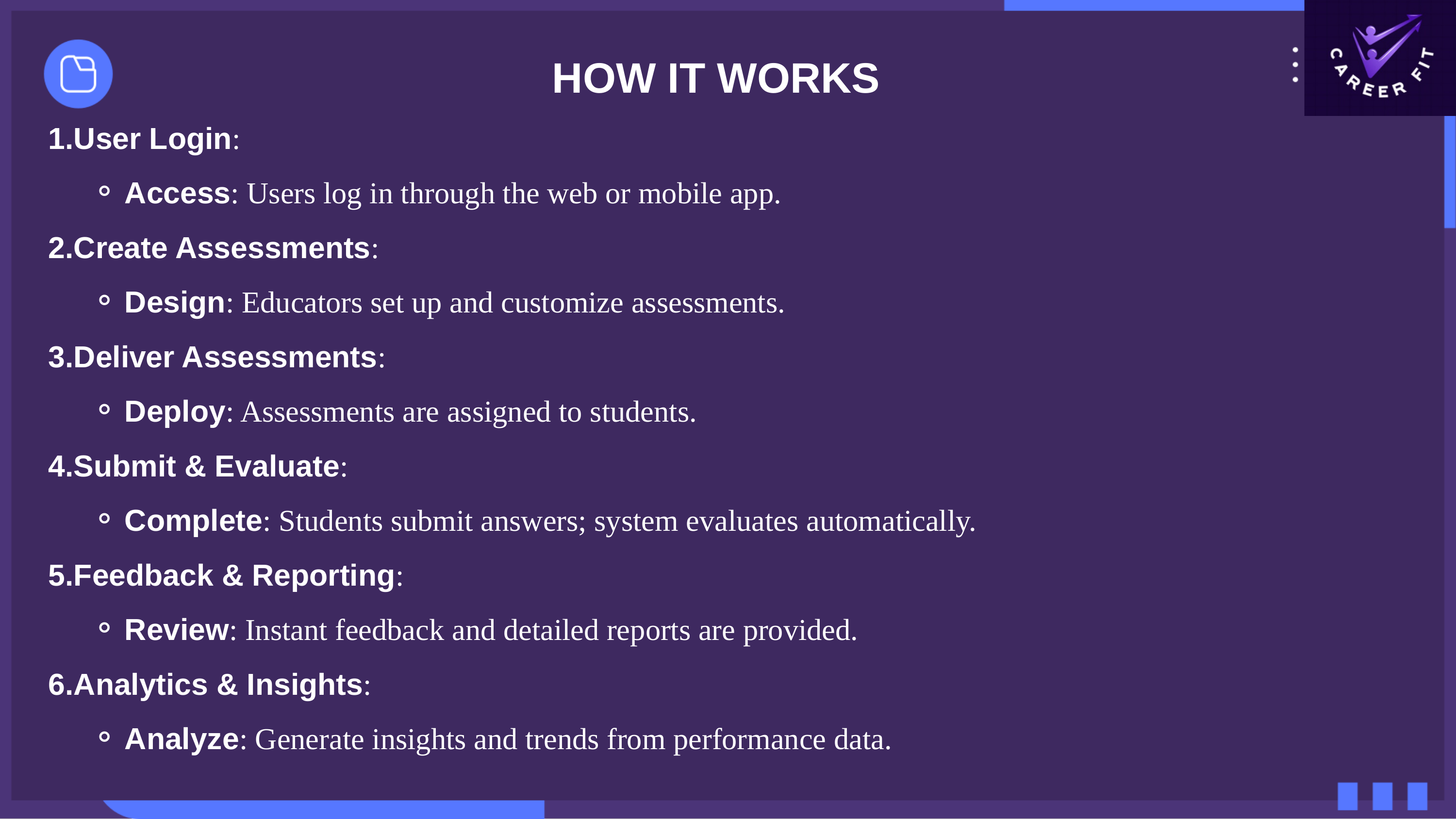

HOW IT WORKS
User Login:
Access: Users log in through the web or mobile app.
Create Assessments:
Design: Educators set up and customize assessments.
Deliver Assessments:
Deploy: Assessments are assigned to students.
Submit & Evaluate:
Complete: Students submit answers; system evaluates automatically.
Feedback & Reporting:
Review: Instant feedback and detailed reports are provided.
Analytics & Insights:
Analyze: Generate insights and trends from performance data.